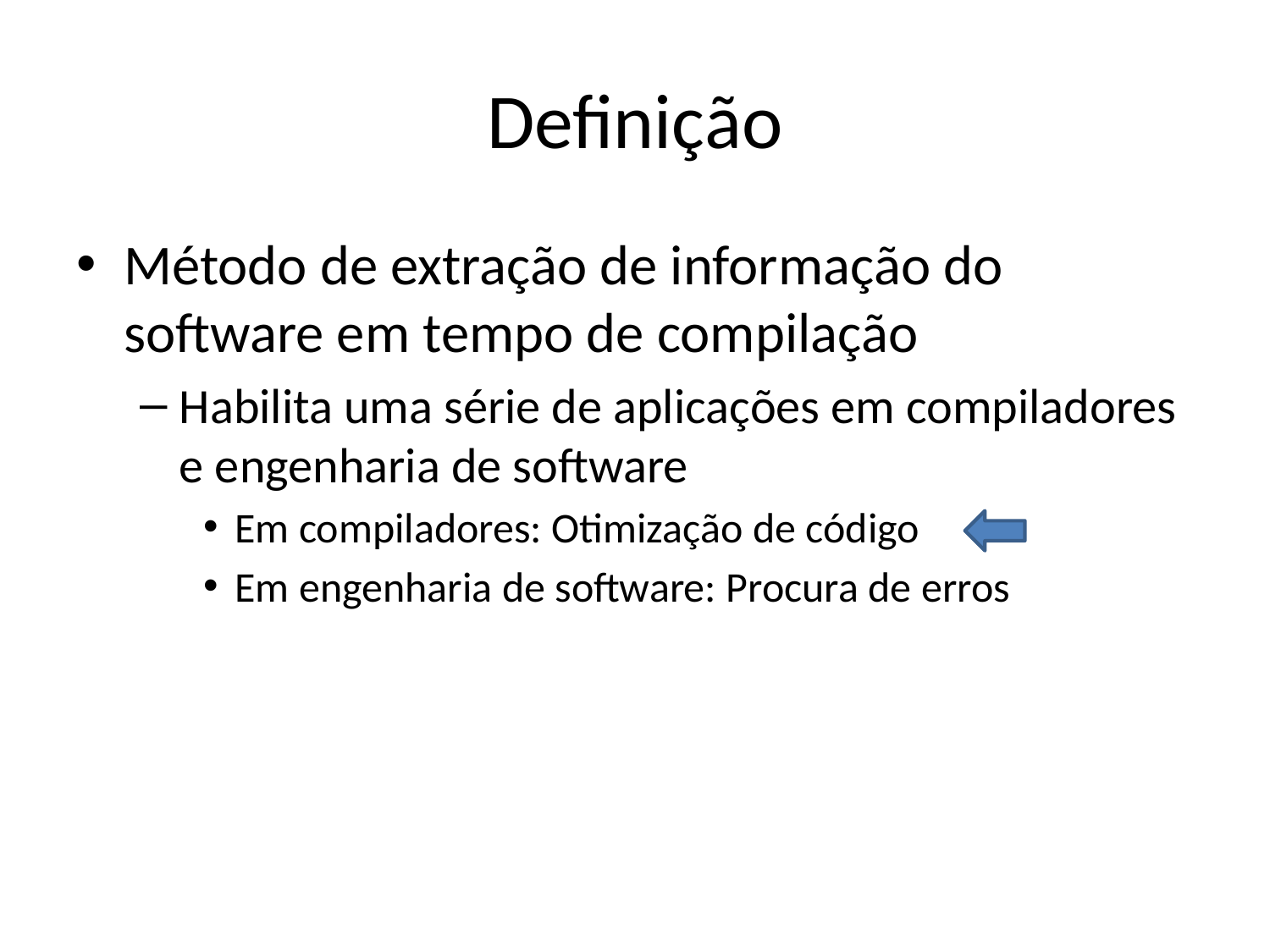

# Definição
Método de extração de informação do software em tempo de compilação
Habilita uma série de aplicações em compiladores e engenharia de software
Em compiladores: Otimização de código
Em engenharia de software: Procura de erros